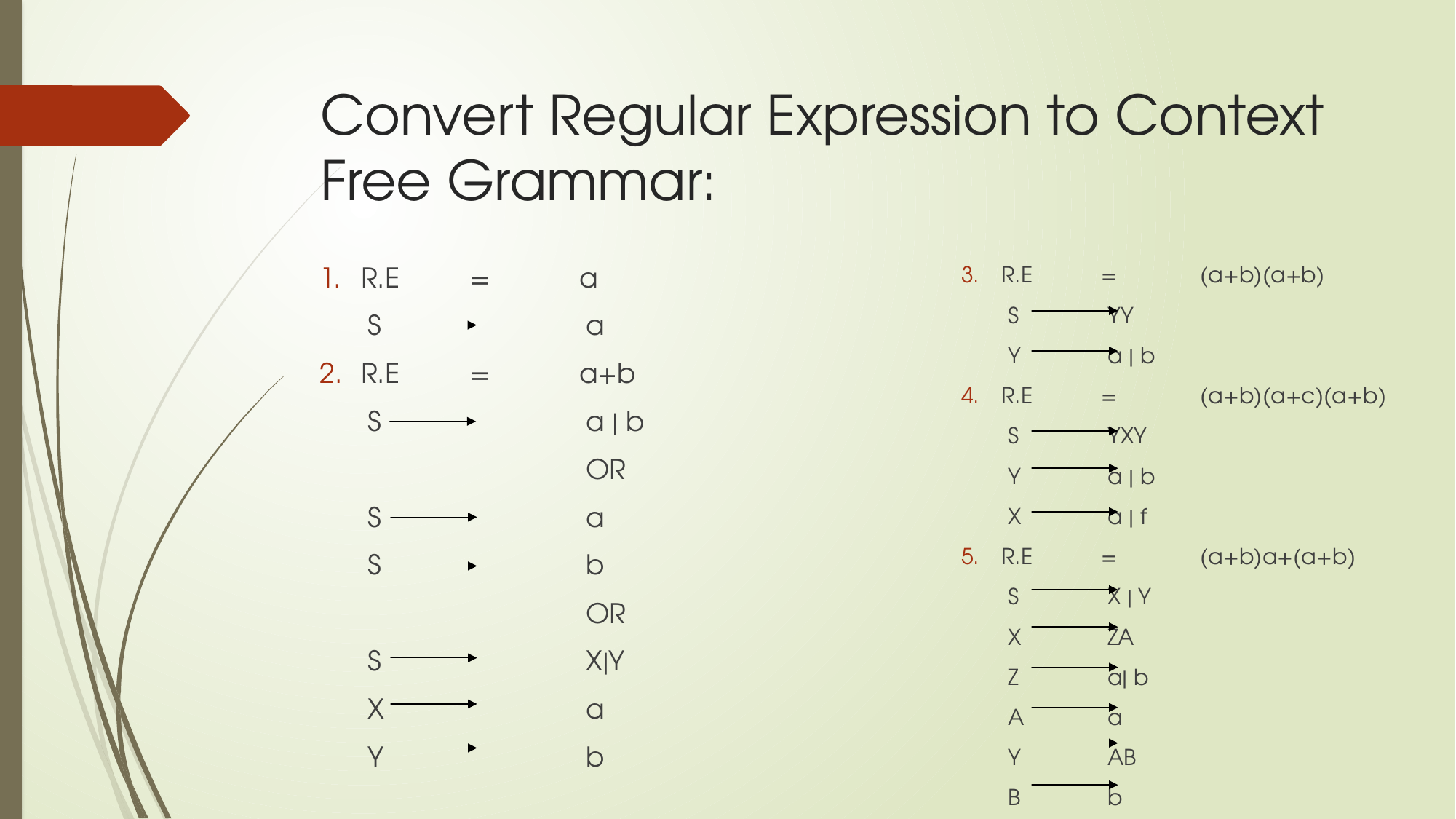

# Convert Regular Expression to Context Free Grammar:
R.E	=	a
S		a
R.E	=	a+b
S		a | b
		OR
S		a
S		b
		OR
S		X|Y
X		a
Y		b

R.E	=	(a+b)(a+b)
S		YY
Y		a | b
R.E	=	(a+b)(a+c)(a+b)
S		YXY
Y		a | b
X		a | f
R.E	=	(a+b)a+(a+b)
S		X | Y
X		ZA
Z		a| b
A		a
Y		AB
B		b